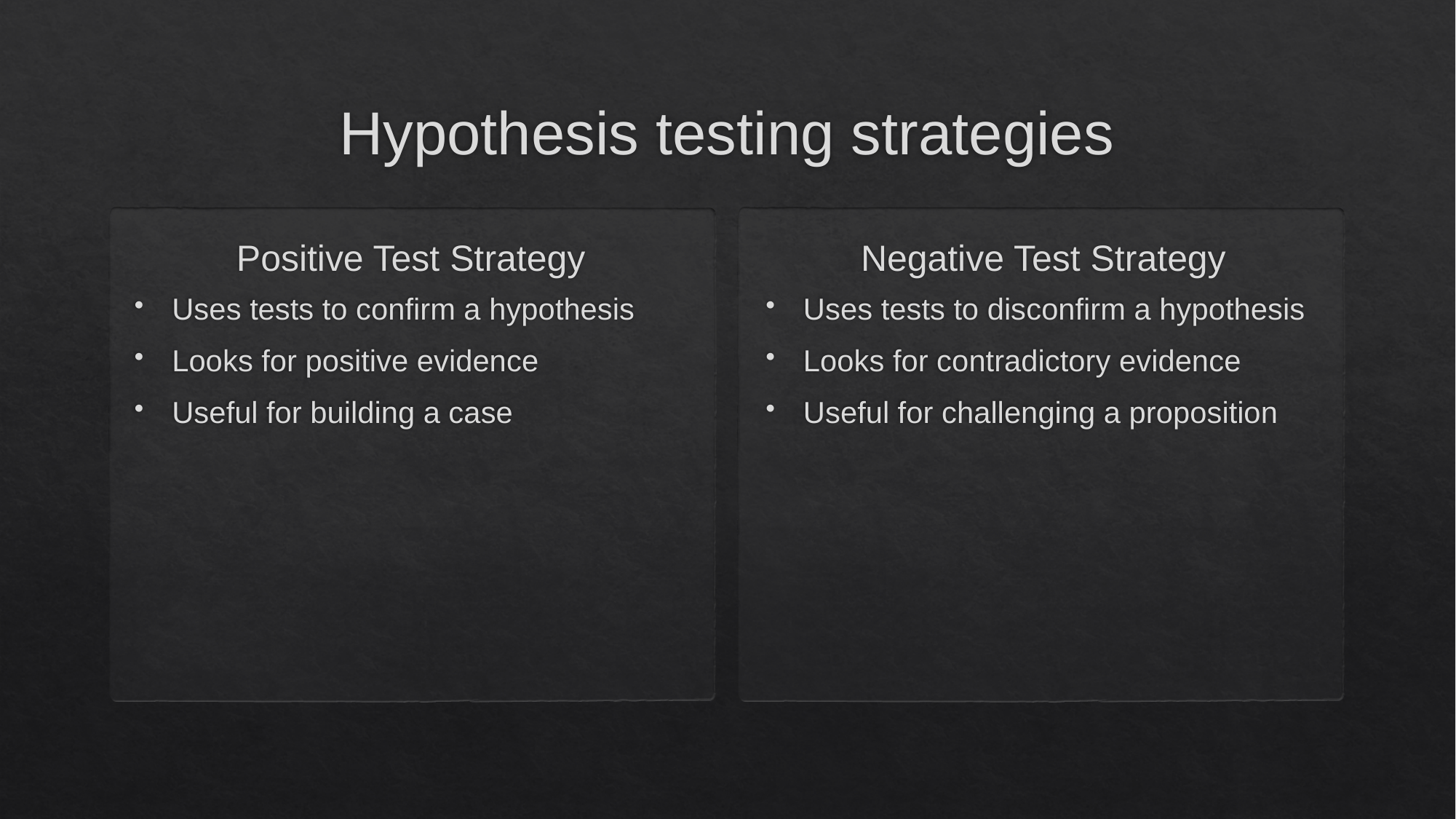

# Hypothesis testing strategies
Positive Test Strategy
Negative Test Strategy
Uses tests to confirm a hypothesis
Looks for positive evidence
Useful for building a case
Uses tests to disconfirm a hypothesis
Looks for contradictory evidence
Useful for challenging a proposition